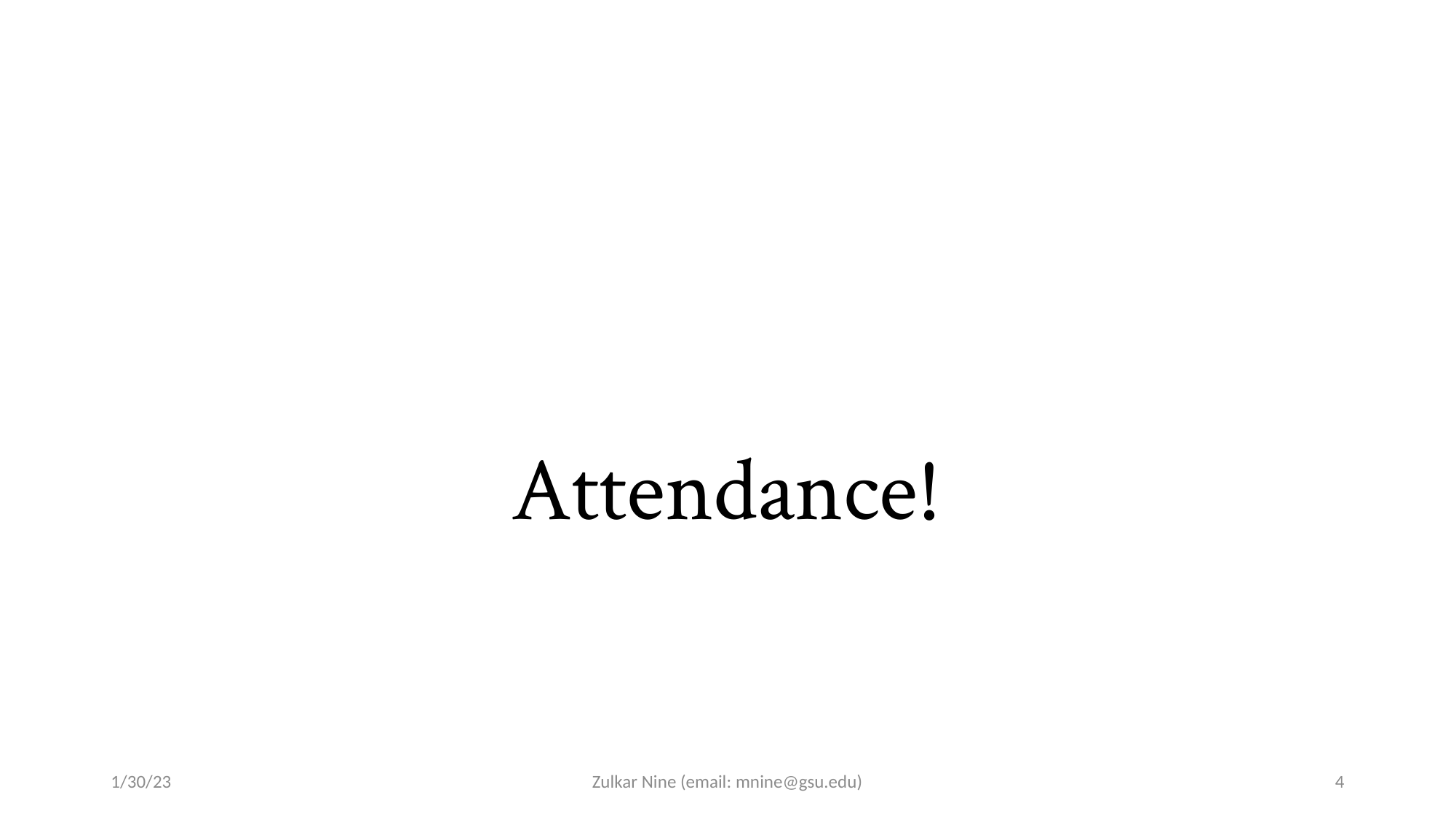

# Attendance!

1/30/23
Zulkar Nine (email: mnine@gsu.edu)
4